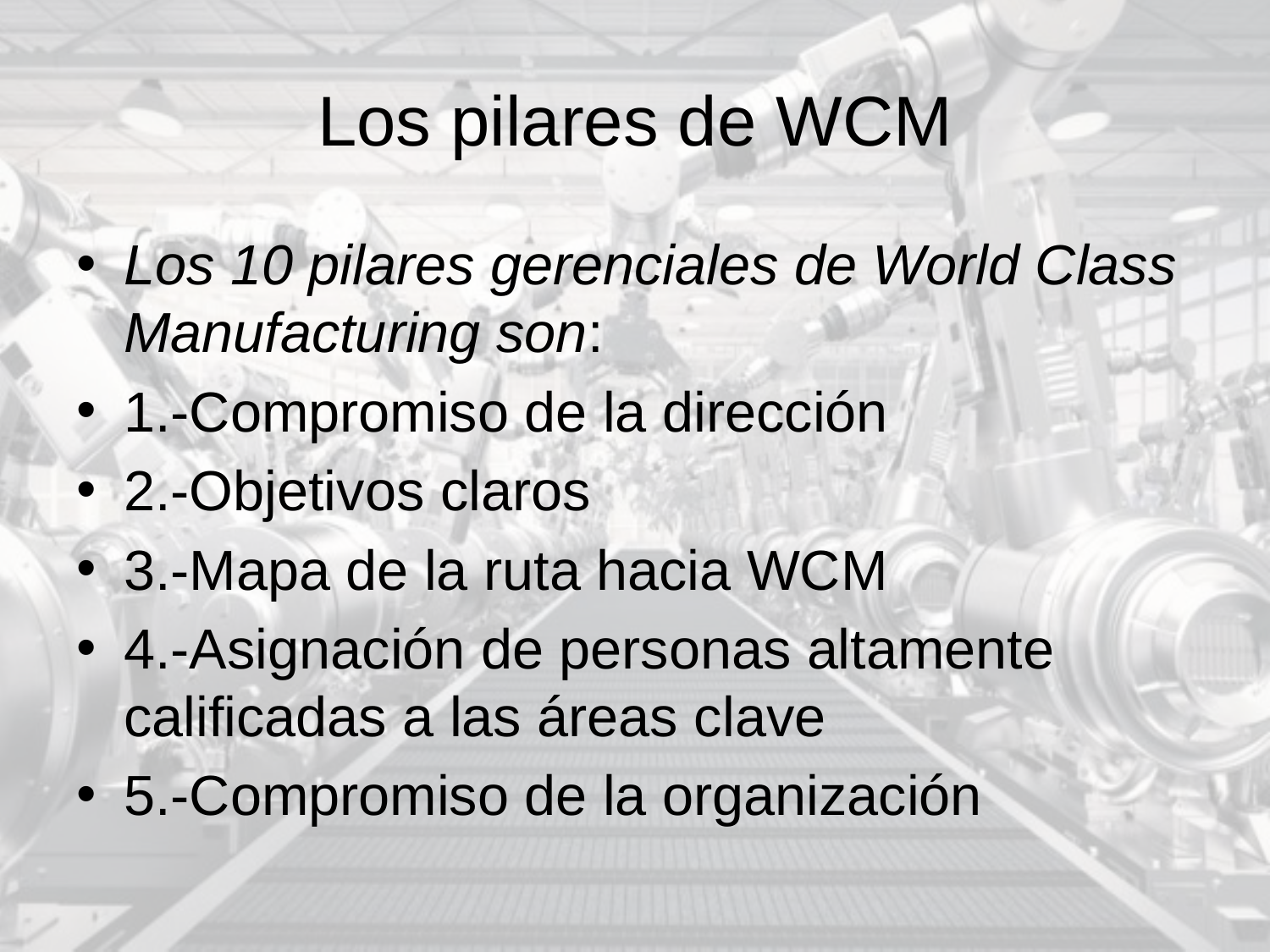

# Los pilares de WCM
Los 10 pilares gerenciales de World Class Manufacturing son:
1.-Compromiso de la dirección
2.-Objetivos claros
3.-Mapa de la ruta hacia WCM
4.-Asignación de personas altamente calificadas a las áreas clave
5.-Compromiso de la organización